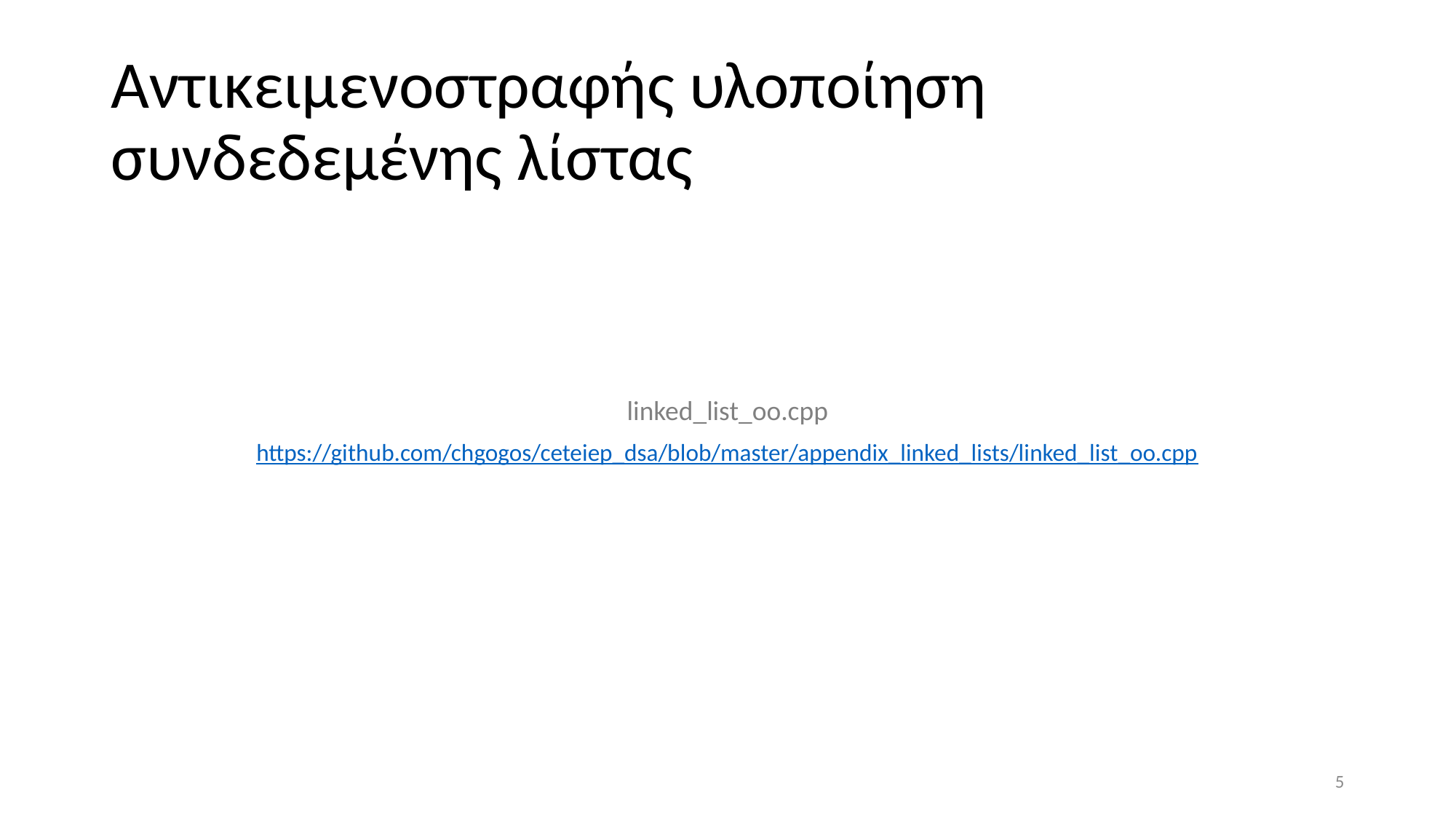

# Αντικειμενοστραφής υλοποίηση συνδεδεμένης λίστας
linked_list_oo.cpp
https://github.com/chgogos/ceteiep_dsa/blob/master/appendix_linked_lists/linked_list_oo.cpp
5